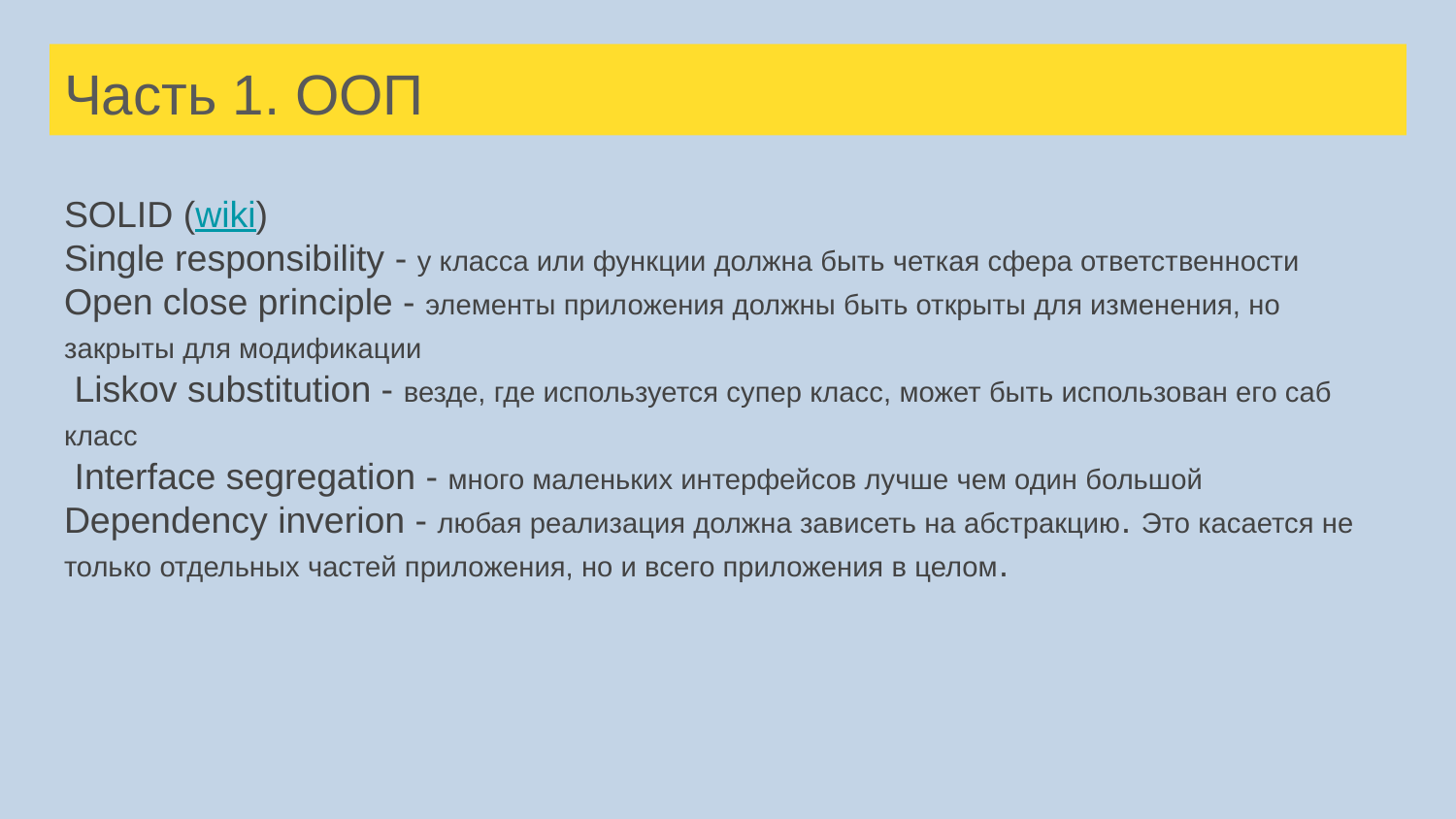

# Часть 1. ООП
SOLID (wiki)
Single responsibility - у класса или функции должна быть четкая сфера ответственности
Open close principle - элементы приложения должны быть открыты для изменения, но закрыты для модификации
 Liskov substitution - везде, где используется супер класс, может быть использован его саб класс
 Interface segregation - много маленьких интерфейсов лучше чем один большой
Dependency inverion - любая реализация должна зависеть на абстракцию. Это касается не только отдельных частей приложения, но и всего приложения в целом.